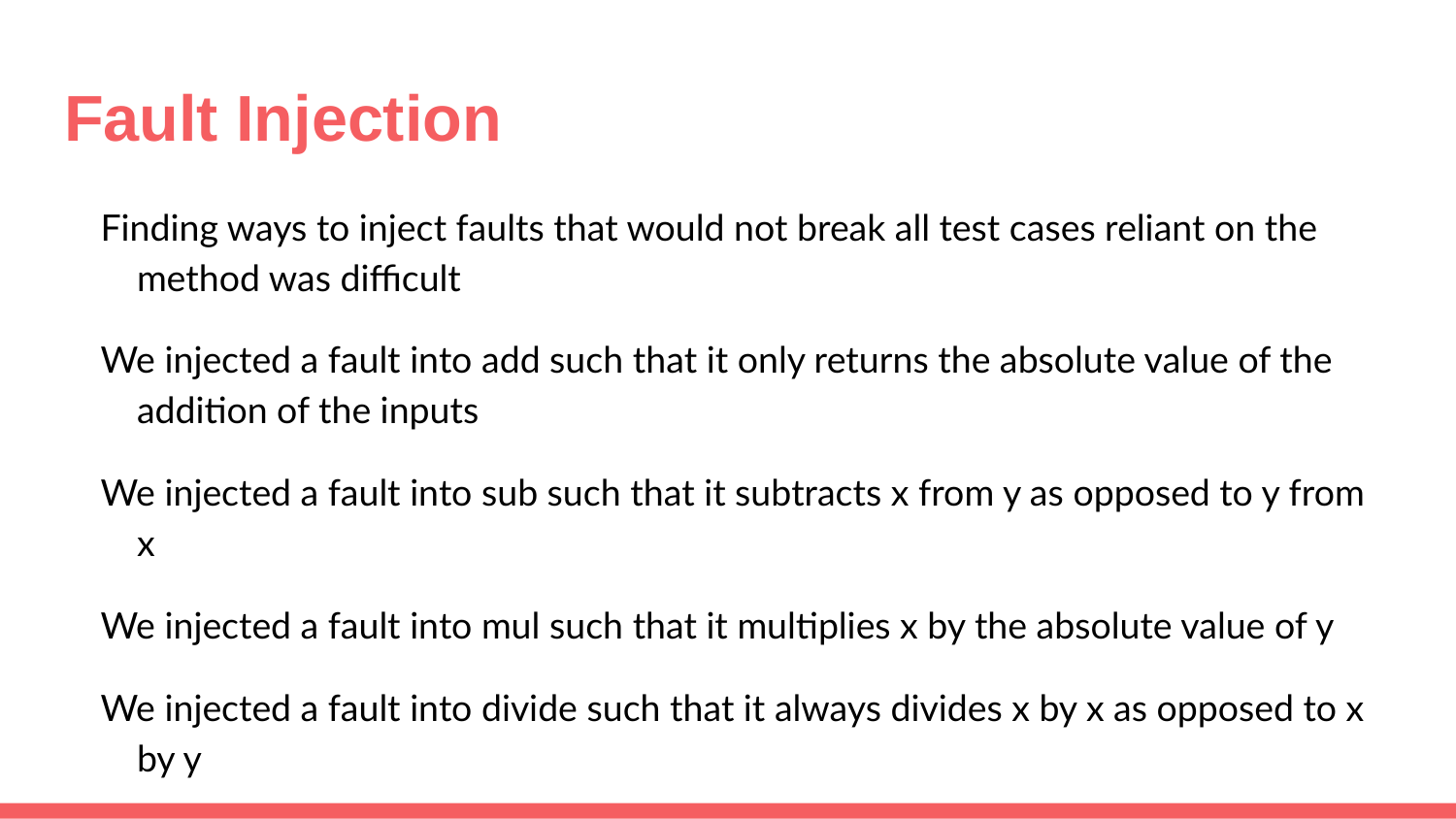

# Fault Injection
Finding ways to inject faults that would not break all test cases reliant on the method was difficult
We injected a fault into add such that it only returns the absolute value of the addition of the inputs
We injected a fault into sub such that it subtracts x from y as opposed to y from x
We injected a fault into mul such that it multiplies x by the absolute value of y
We injected a fault into divide such that it always divides x by x as opposed to x by y
We injected a fault into factorial such that it loops past 1 and multiplies the result by 0